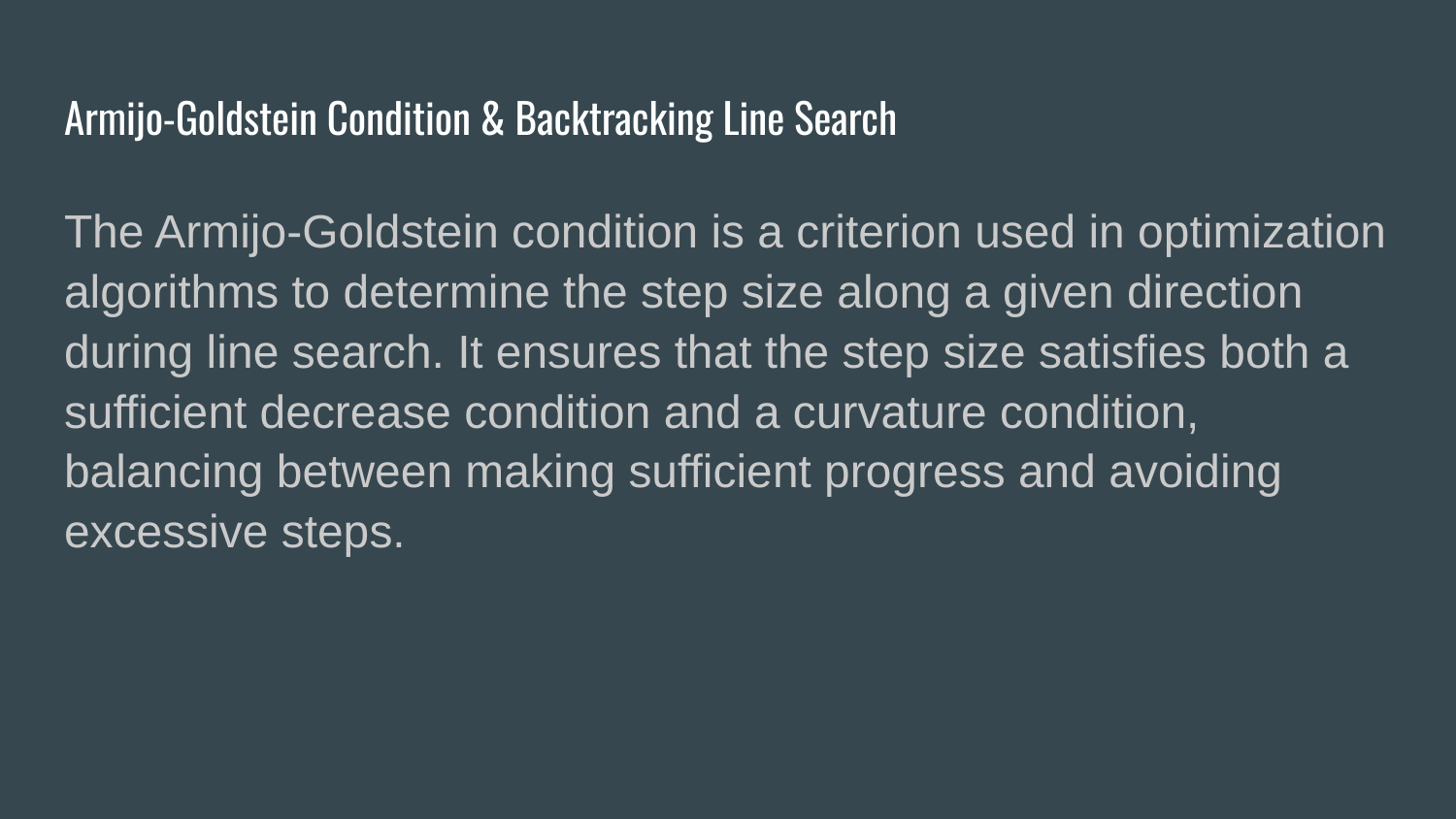

# Armijo-Goldstein Condition & Backtracking Line Search
The Armijo-Goldstein condition is a criterion used in optimization algorithms to determine the step size along a given direction during line search. It ensures that the step size satisfies both a sufficient decrease condition and a curvature condition, balancing between making sufficient progress and avoiding excessive steps.